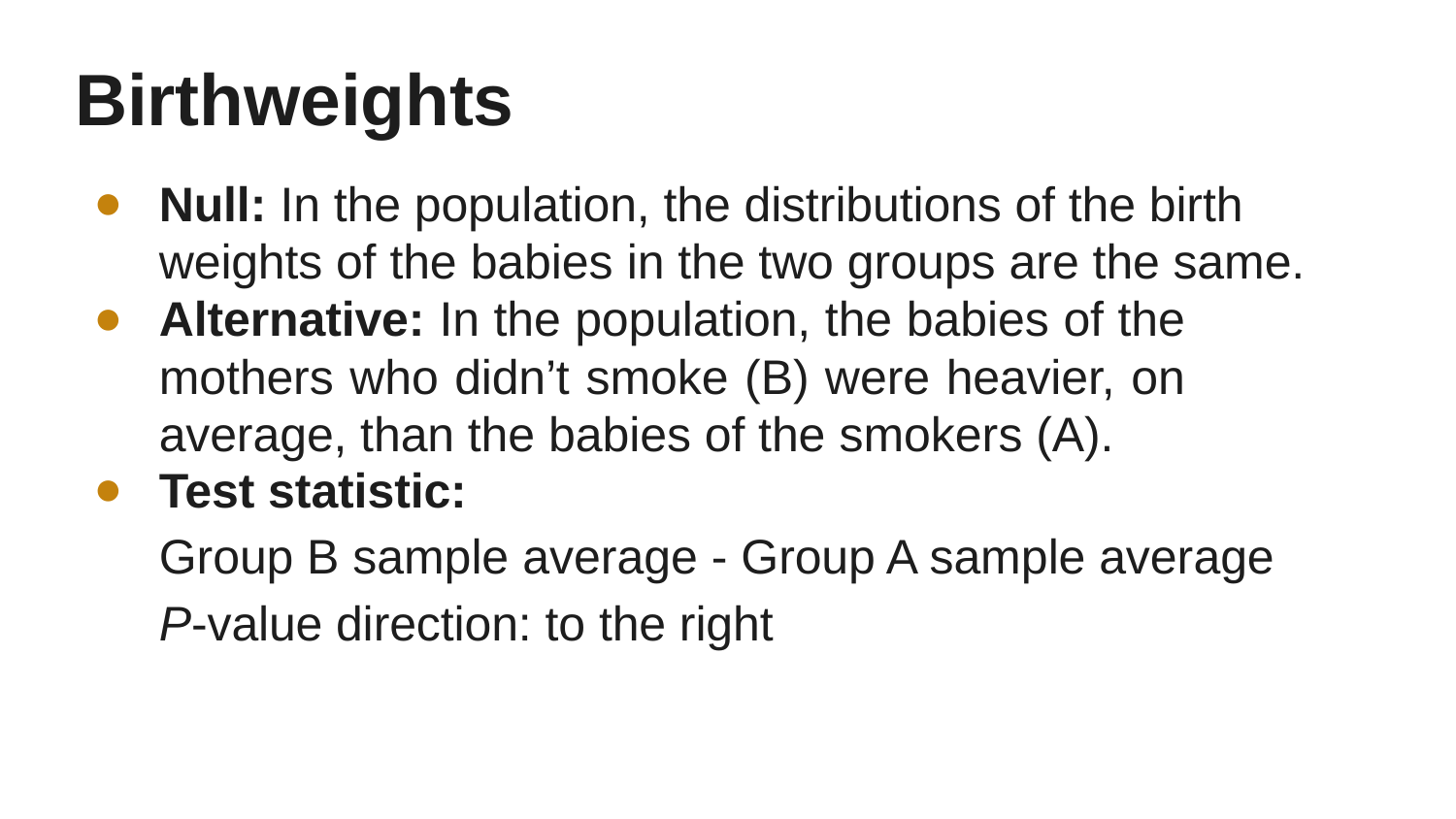

# Birthweights

Null: In the population, the distributions of the birth weights of the babies in the two groups are the same.
Alternative: In the population, the babies of the mothers who didn’t smoke (B) were heavier, on average, than the babies of the smokers (A).
Test statistic:
Group B sample average - Group A sample average
P-value direction: to the right